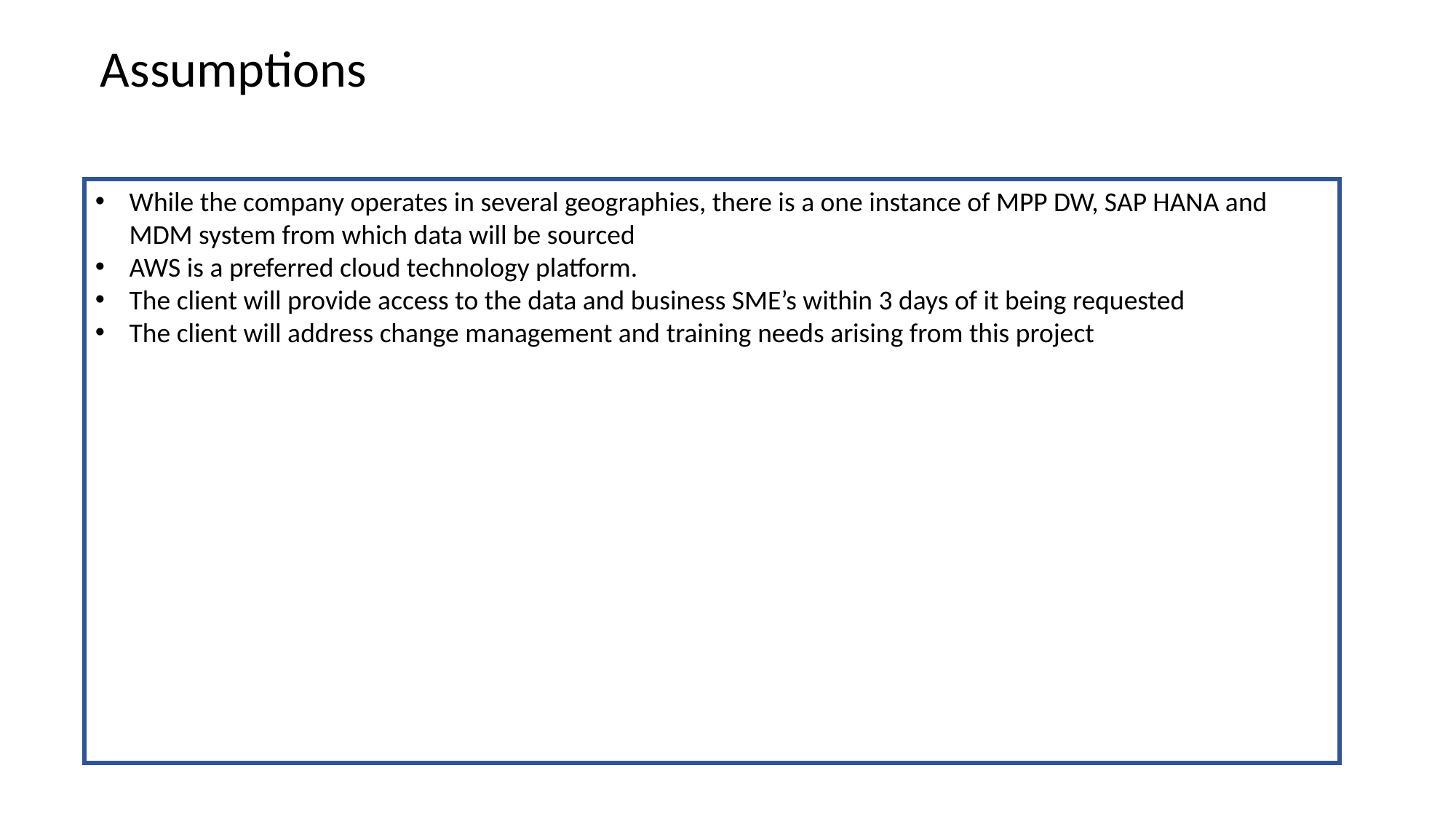

# Assumptions
While the company operates in several geographies, there is a one instance of MPP DW, SAP HANA and MDM system from which data will be sourced
AWS is a preferred cloud technology platform.
The client will provide access to the data and business SME’s within 3 days of it being requested
The client will address change management and training needs arising from this project